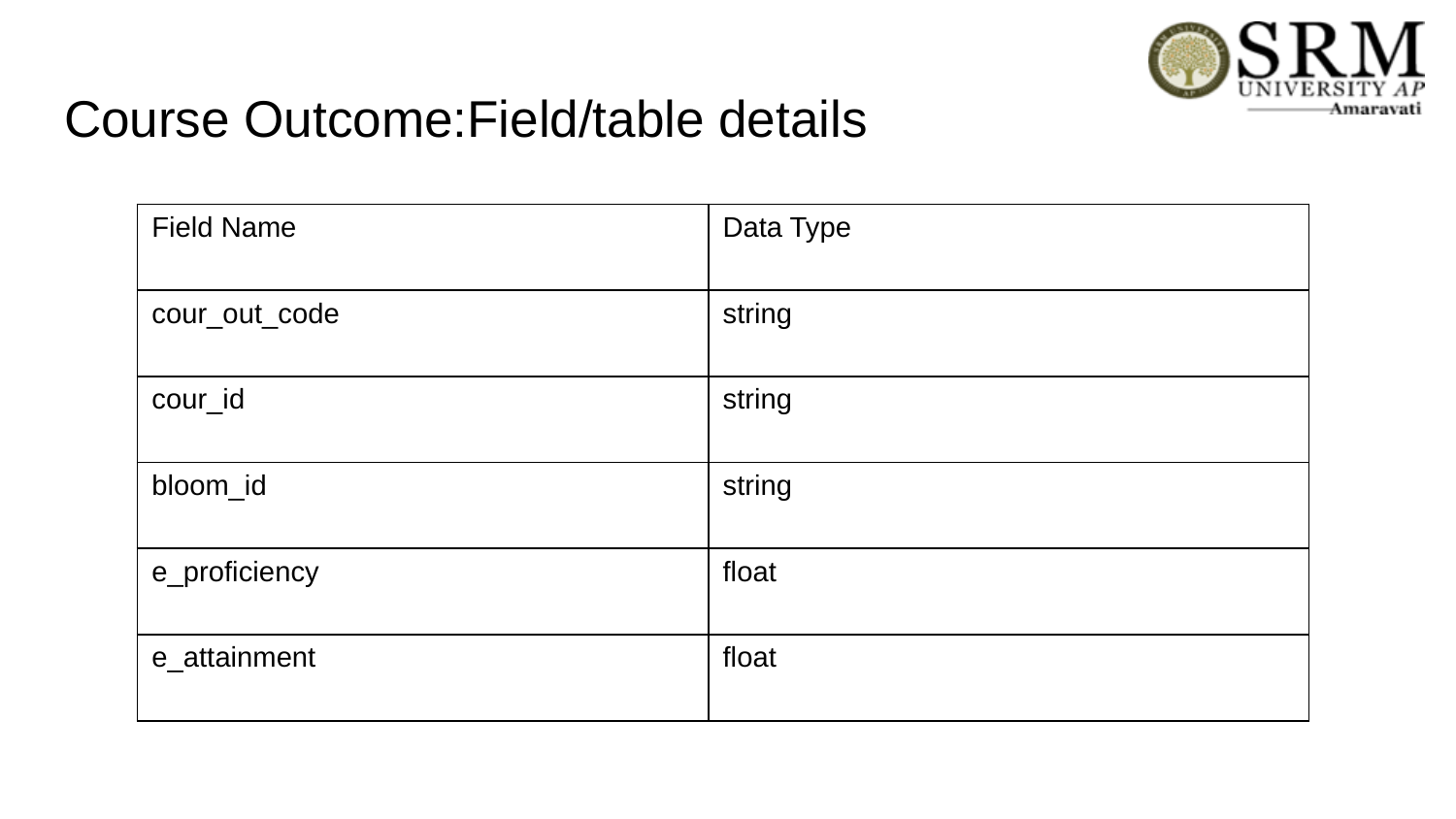

# Course Outcome:Field/table details
| Field Name | Data Type |
| --- | --- |
| cour\_out\_code | string |
| cour\_id | string |
| bloom\_id | string |
| e\_proficiency | float |
| e\_attainment | float |